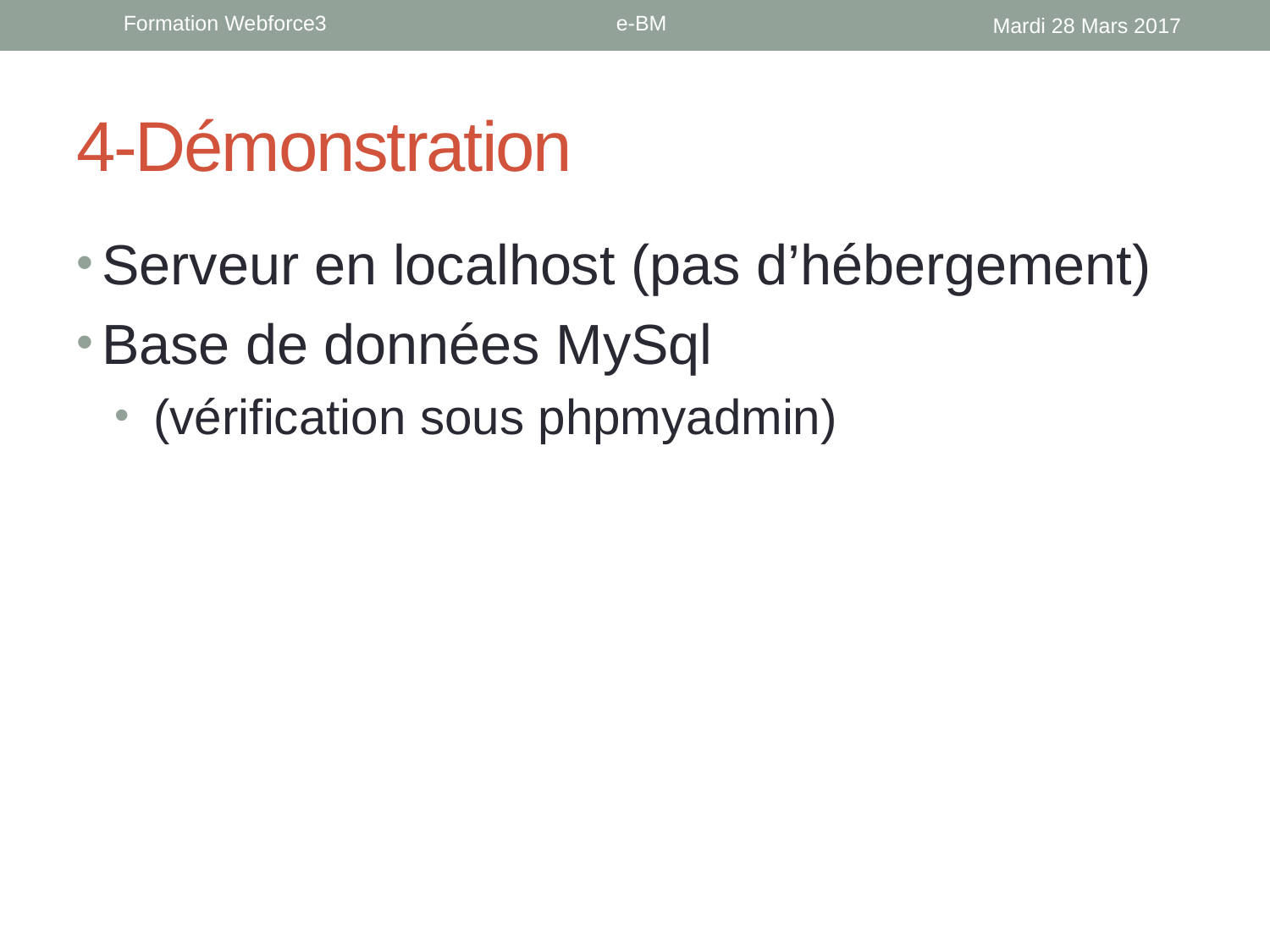

Formation Webforce3                                                 e-BM
Mardi 28 Mars 2017
# 4-Démonstration
Serveur en localhost (pas d’hébergement)
Base de données MySql
 (vérification sous phpmyadmin)